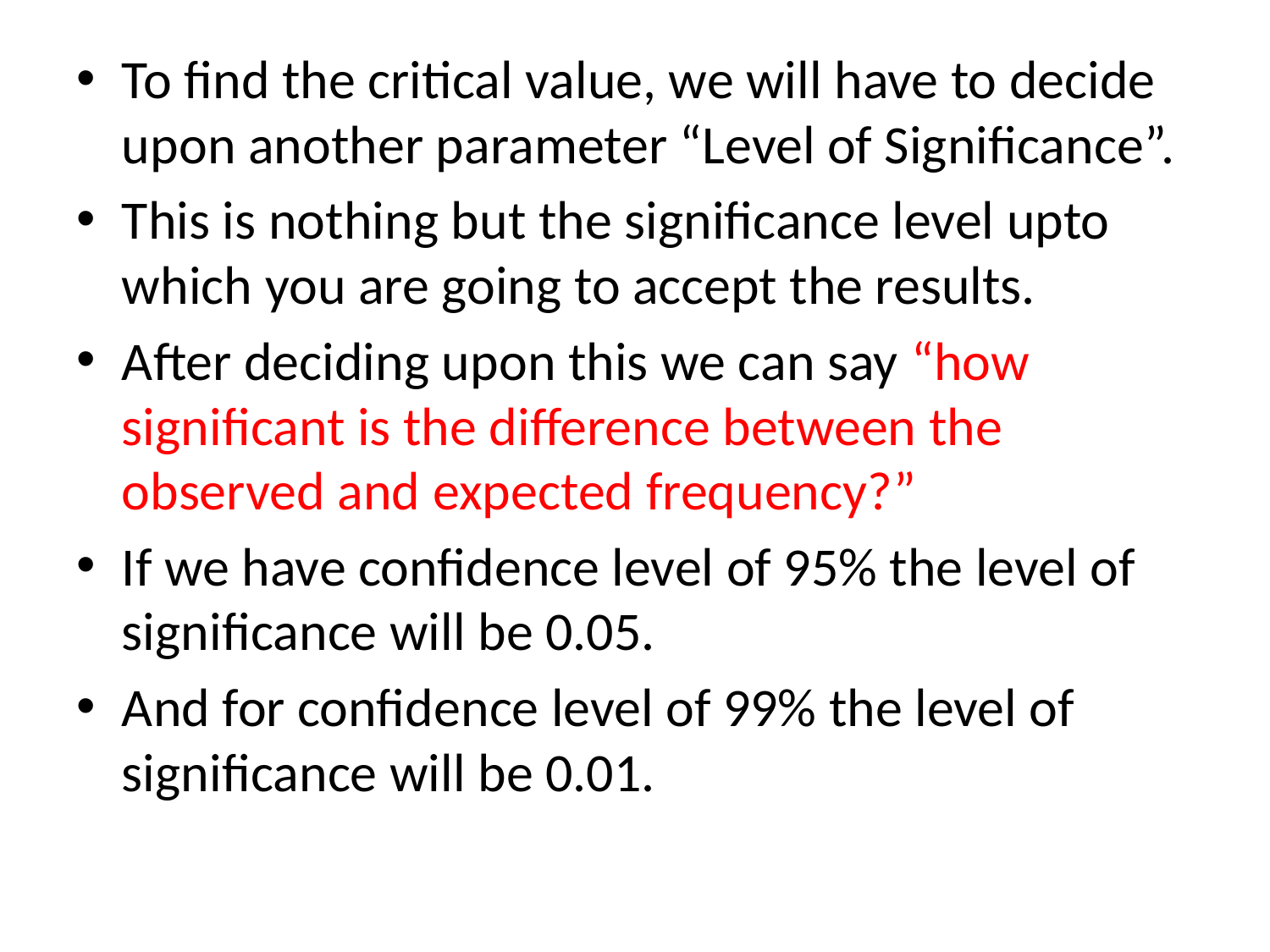

#
To find the critical value, we will have to decide upon another parameter “Level of Significance”.
This is nothing but the significance level upto which you are going to accept the results.
After deciding upon this we can say “how significant is the difference between the observed and expected frequency?”
If we have confidence level of 95% the level of significance will be 0.05.
And for confidence level of 99% the level of significance will be 0.01.